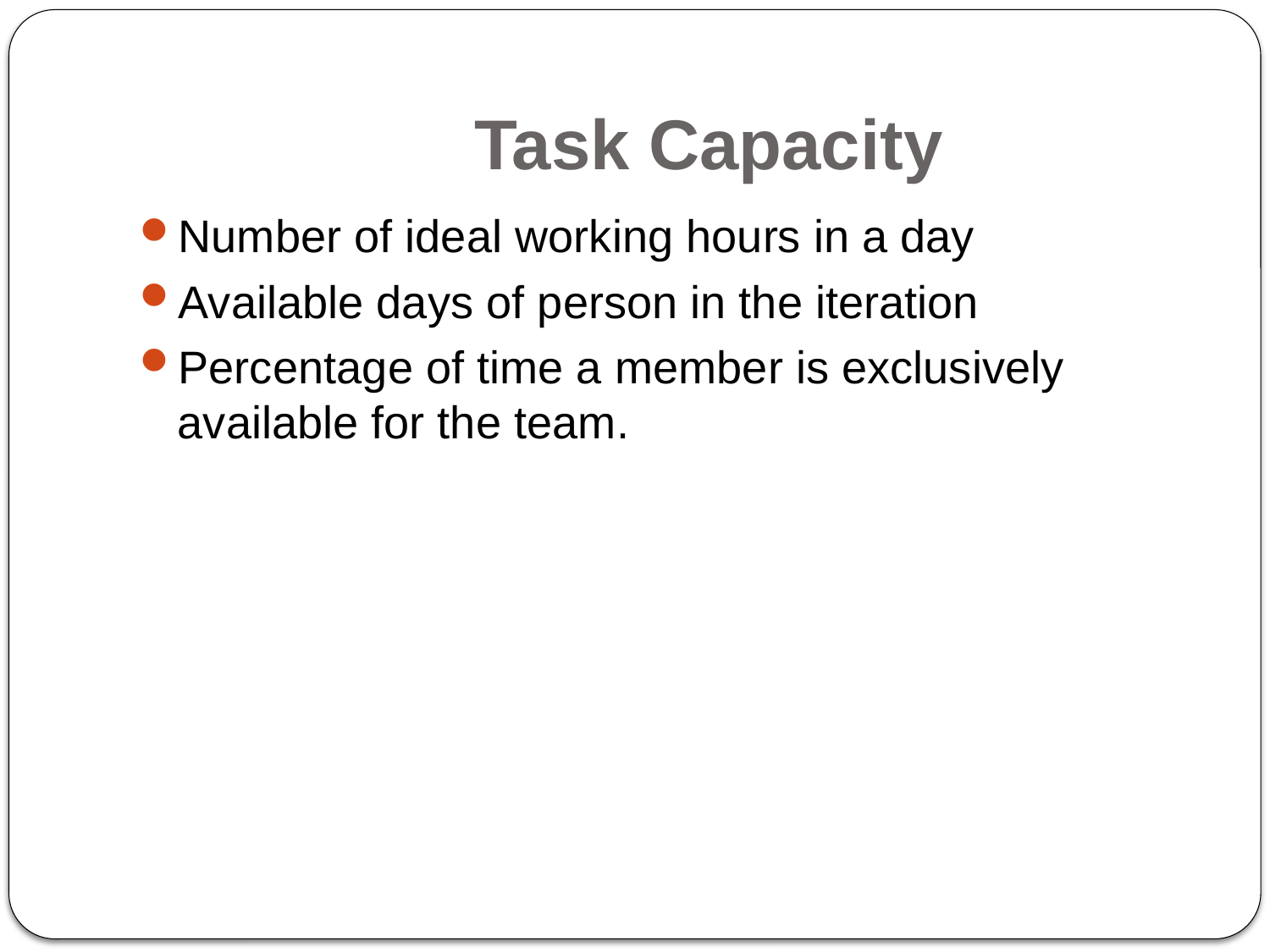

# Task Capacity
Number of ideal working hours in a day
Available days of person in the iteration
Percentage of time a member is exclusively available for the team.